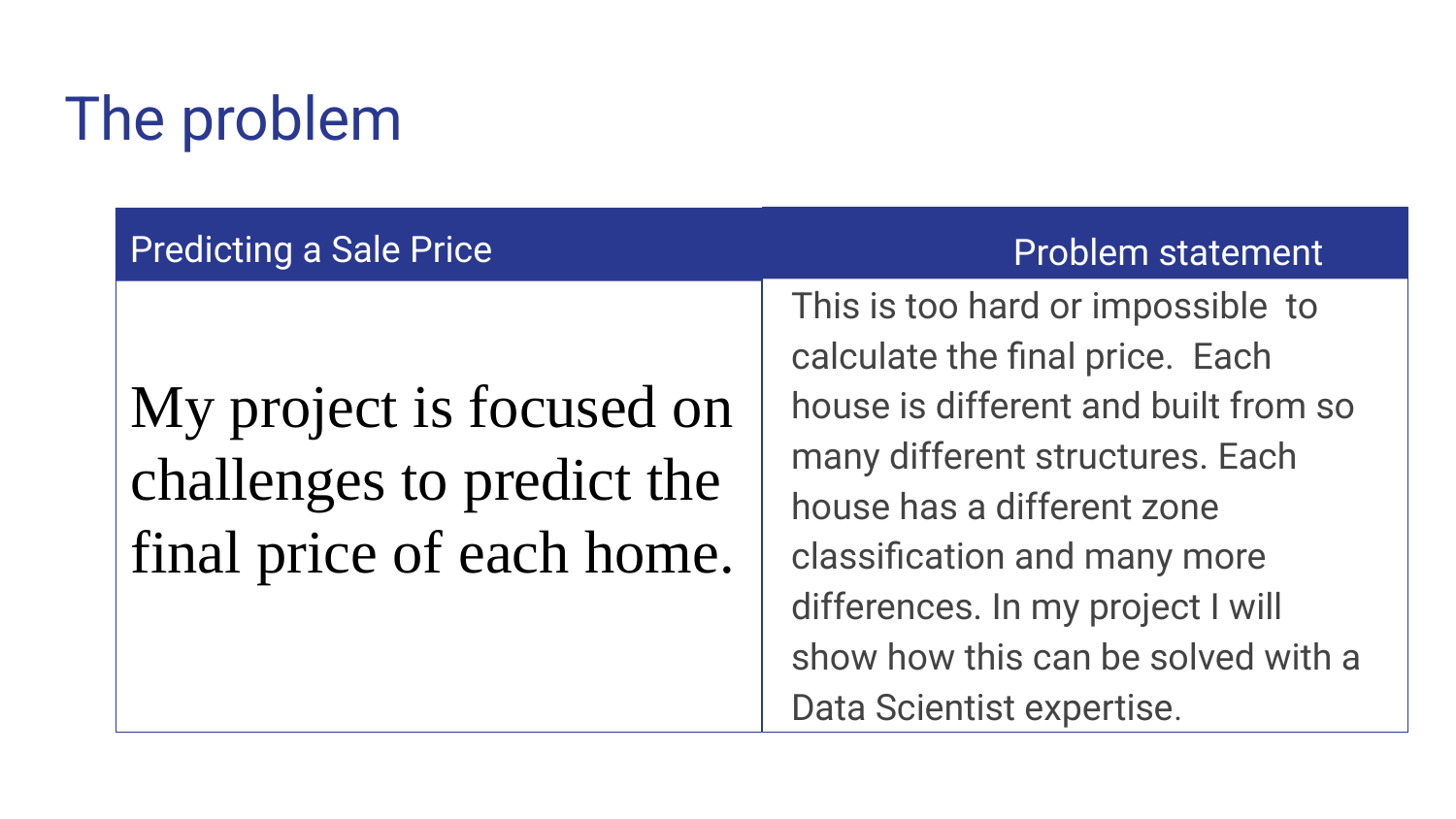

# The problem
Predicting a Sale Price
My project is focused on challenges to predict the final price of each home.

Problem statement
This is too hard or impossible  to calculate the final price.  Each house is different and built from so many different structures. Each house has a different zone classification and many more differences. In my project I will show how this can be solved with a Data Scientist expertise.